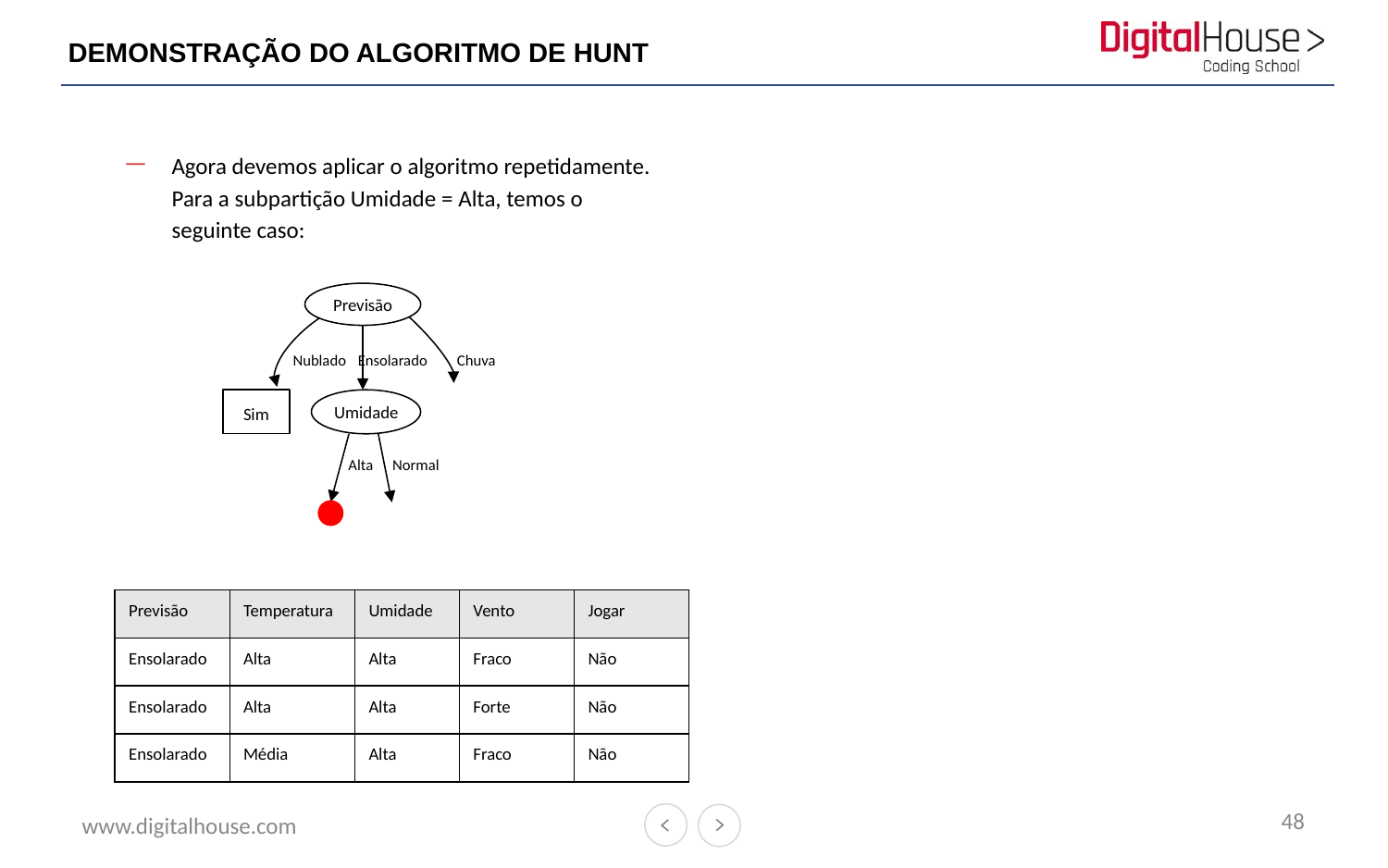

# DEMONSTRAÇÃO DO ALGORITMO DE HUNT
Agora devemos aplicar o algoritmo repetidamente. Para a subpartição Umidade = Alta, temos o seguinte caso:

Previsão
Nublado
Ensolarado
Chuva

Umidade
Sim
Alta
Normal

| Previsão | Temperatura | Umidade | Vento | Jogar |
| --- | --- | --- | --- | --- |
| Ensolarado | Alta | Alta | Fraco | Não |
| Ensolarado | Alta | Alta | Forte | Não |
| Ensolarado | Média | Alta | Fraco | Não |
48